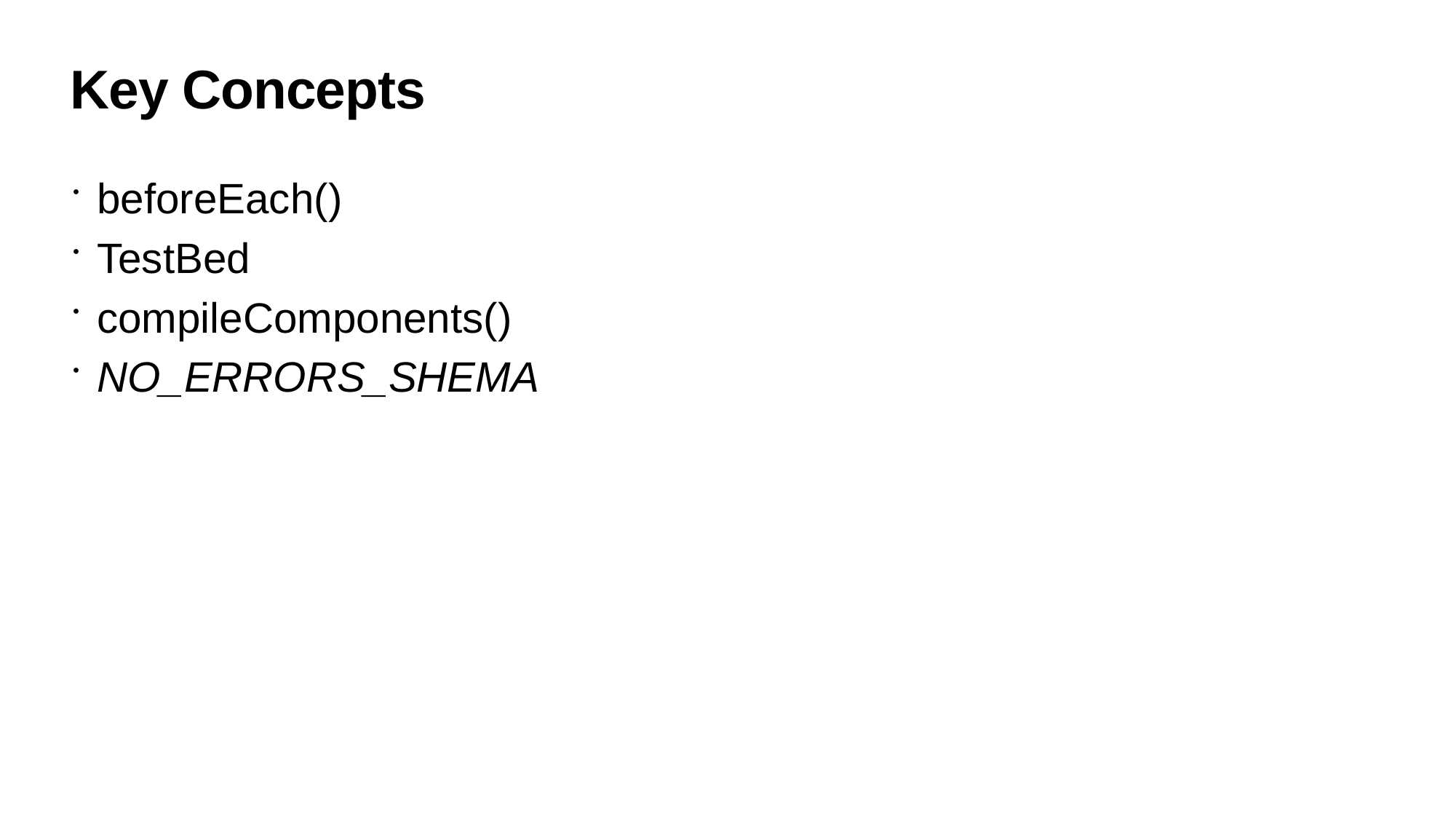

# Key Concepts
beforeEach()
TestBed
compileComponents()
NO_ERRORS_SHEMA